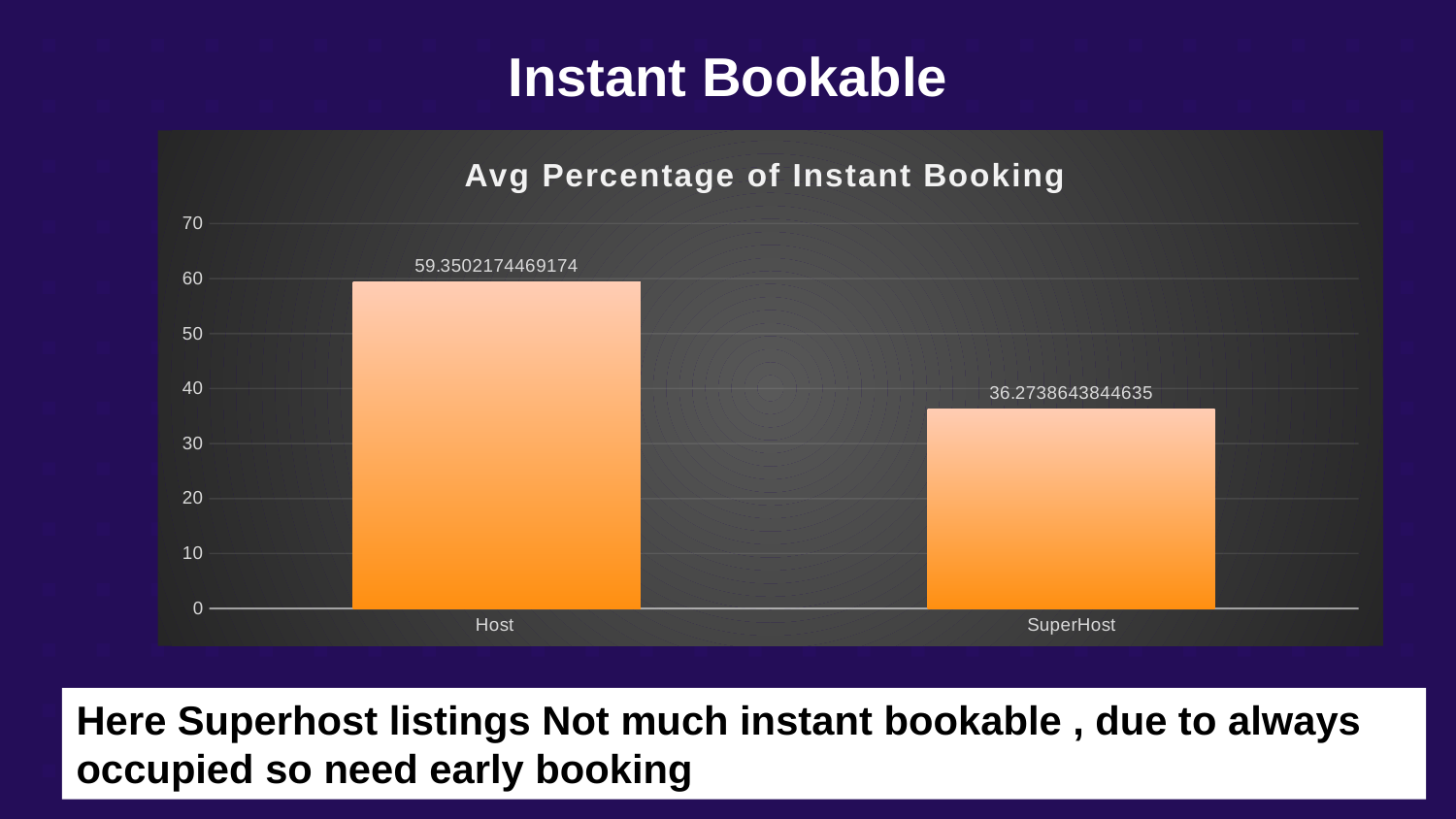

# Instant Bookable

### Chart: Avg Percentage of Instant Booking

| Category | Avg |
|---|---|
| Host  | 59.3502174469174 |
| SuperHost | 36.2738643844635 |
Here Superhost listings Not much instant bookable , due to always occupied so need early booking